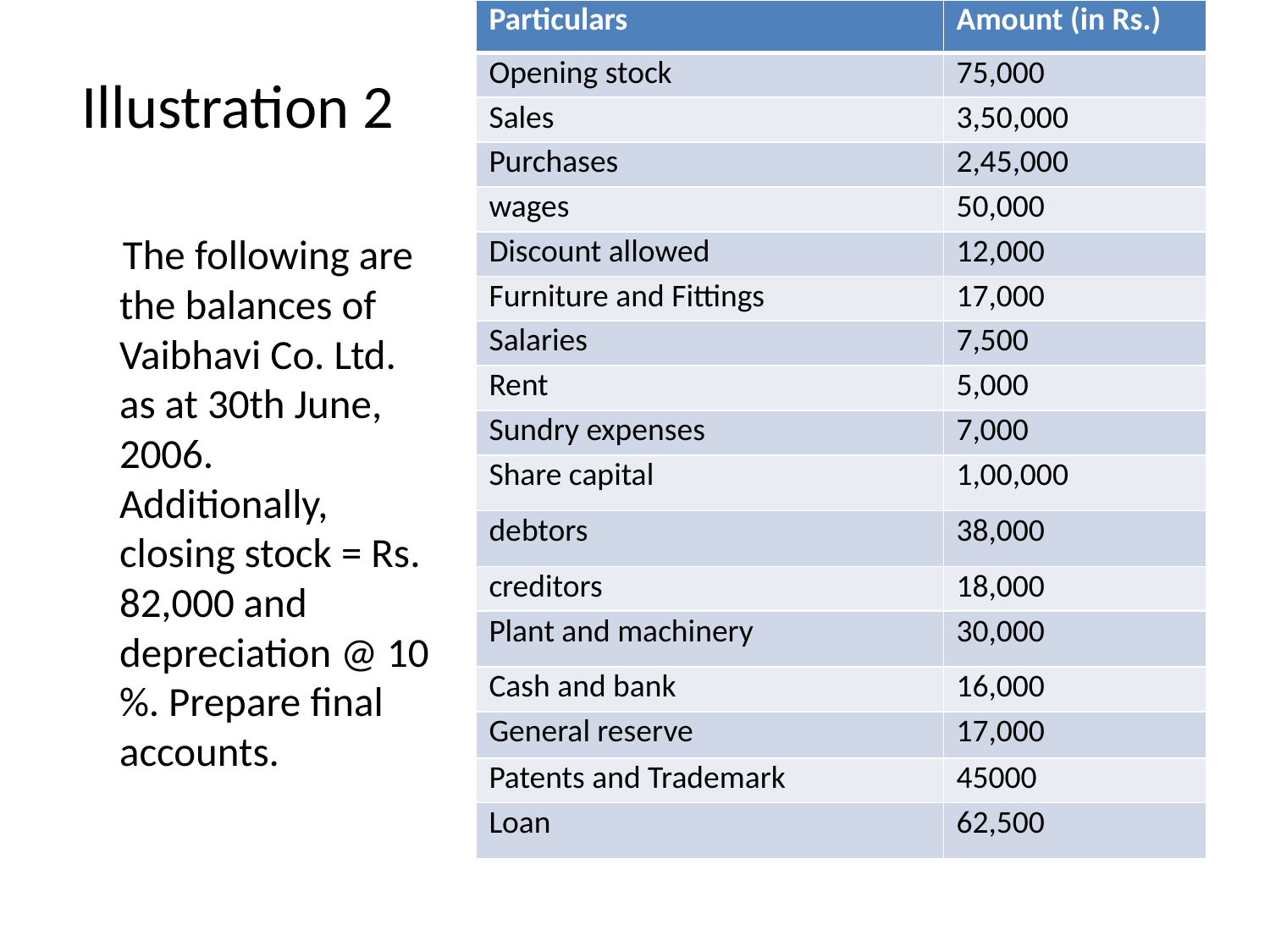

| Particulars | Amount (in Rs.) |
| --- | --- |
| Opening stock | 75,000 |
| Sales | 3,50,000 |
| Purchases | 2,45,000 |
| wages | 50,000 |
| Discount allowed | 12,000 |
| Furniture and Fittings | 17,000 |
| Salaries | 7,500 |
| Rent | 5,000 |
| Sundry expenses | 7,000 |
| Share capital | 1,00,000 |
| debtors | 38,000 |
| creditors | 18,000 |
| Plant and machinery | 30,000 |
| Cash and bank | 16,000 |
| General reserve | 17,000 |
| Patents and Trademark | 45000 |
| Loan | 62,500 |
# Illustration 2
     The following are the balances of Vaibhavi Co. Ltd. as at 30th June, 2006. Additionally, closing stock = Rs. 82,000 and depreciation @ 10 %. Prepare final accounts.